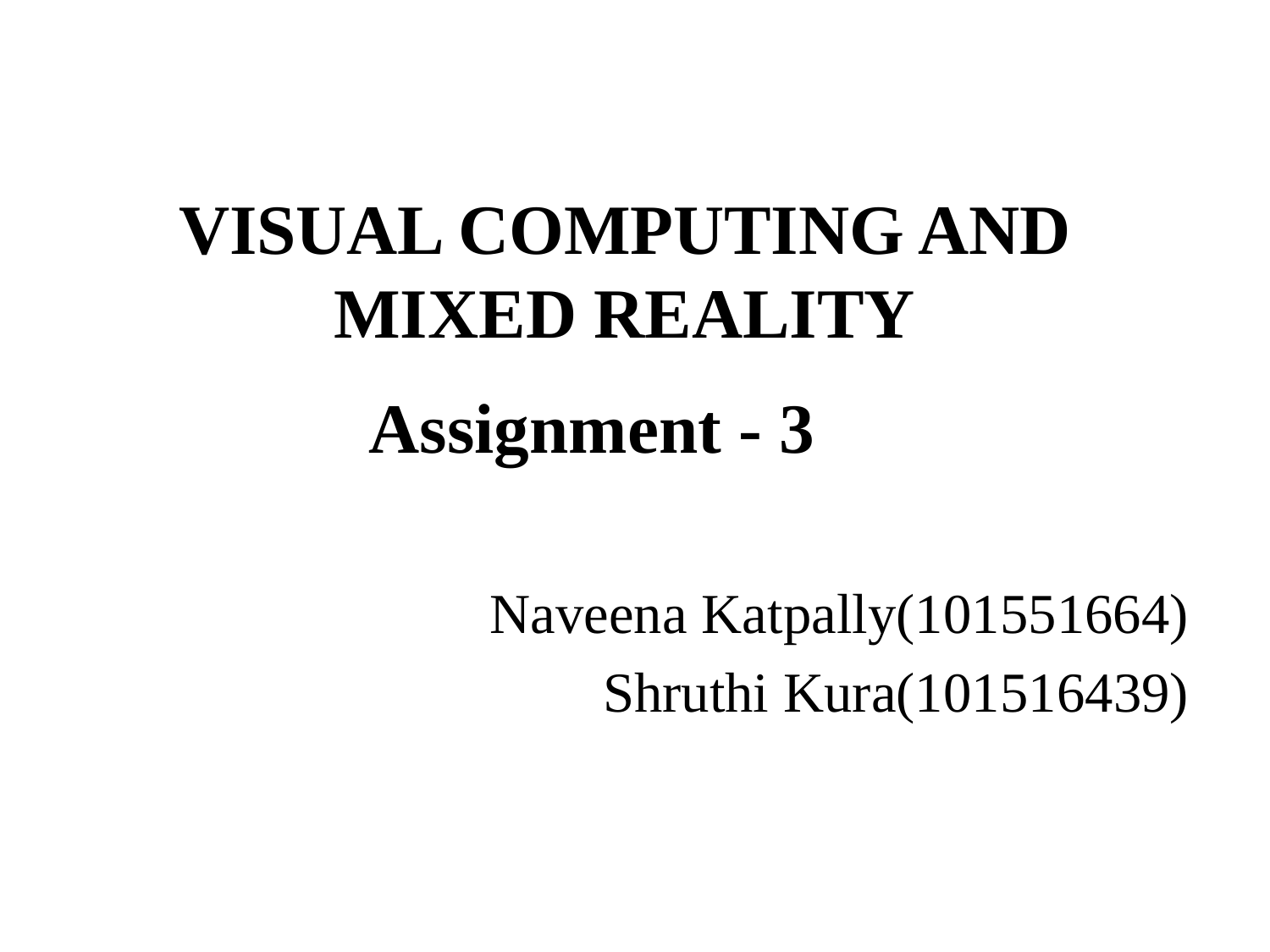

# VISUAL COMPUTING AND MIXED REALITY
Assignment - 3

                    Naveena Katpally(101551664)
                            Shruthi Kura(101516439)